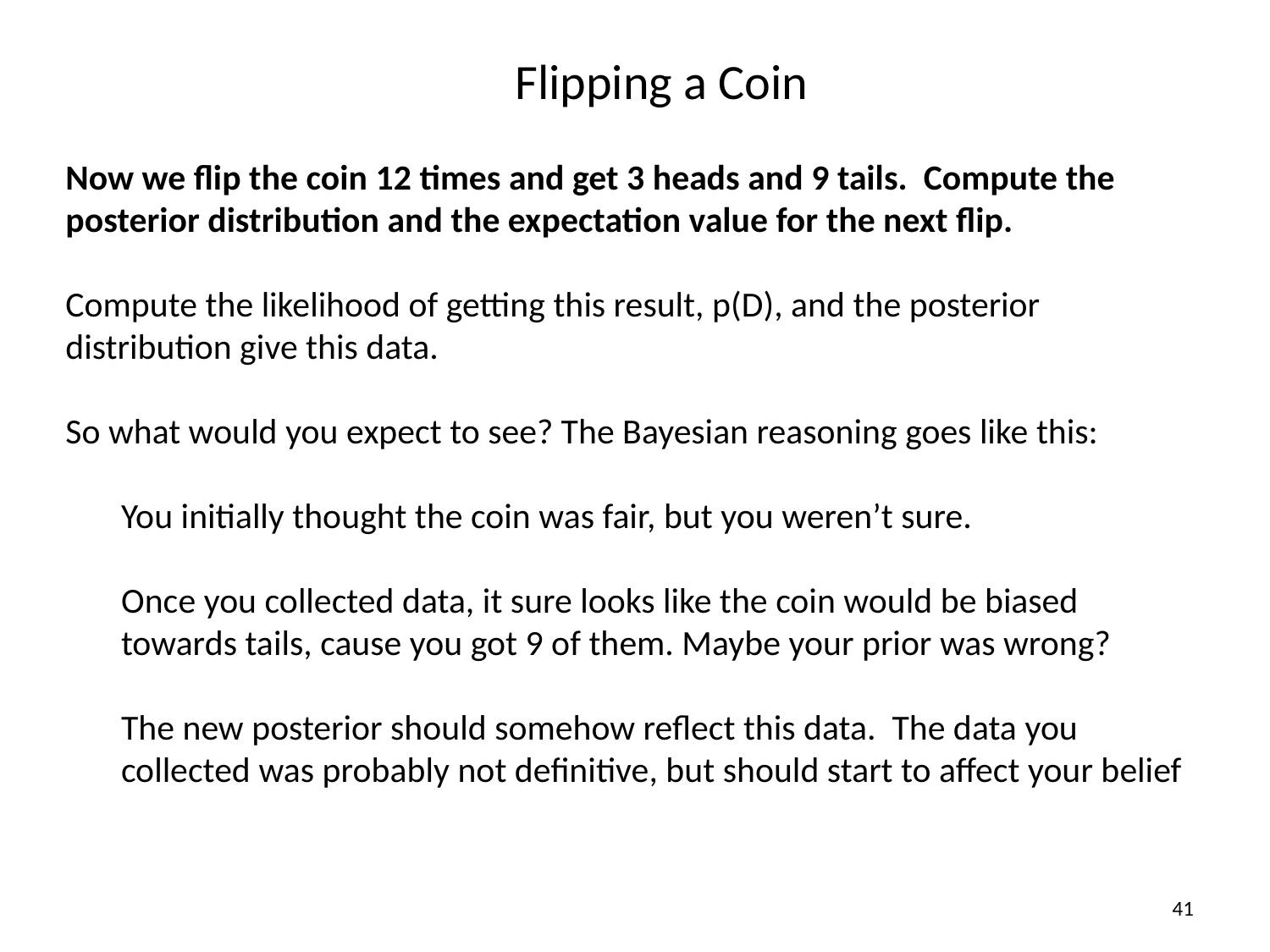

# Flipping a Coin
Now we flip the coin 12 times and get 3 heads and 9 tails.  Compute the posterior distribution and the expectation value for the next flip.

Compute the likelihood of getting this result, p(D), and the posterior distribution give this data.

So what would you expect to see? The Bayesian reasoning goes like this:

You initially thought the coin was fair, but you weren’t sure.

Once you collected data, it sure looks like the coin would be biased towards tails, cause you got 9 of them. Maybe your prior was wrong?

The new posterior should somehow reflect this data.  The data you collected was probably not definitive, but should start to affect your belief

41